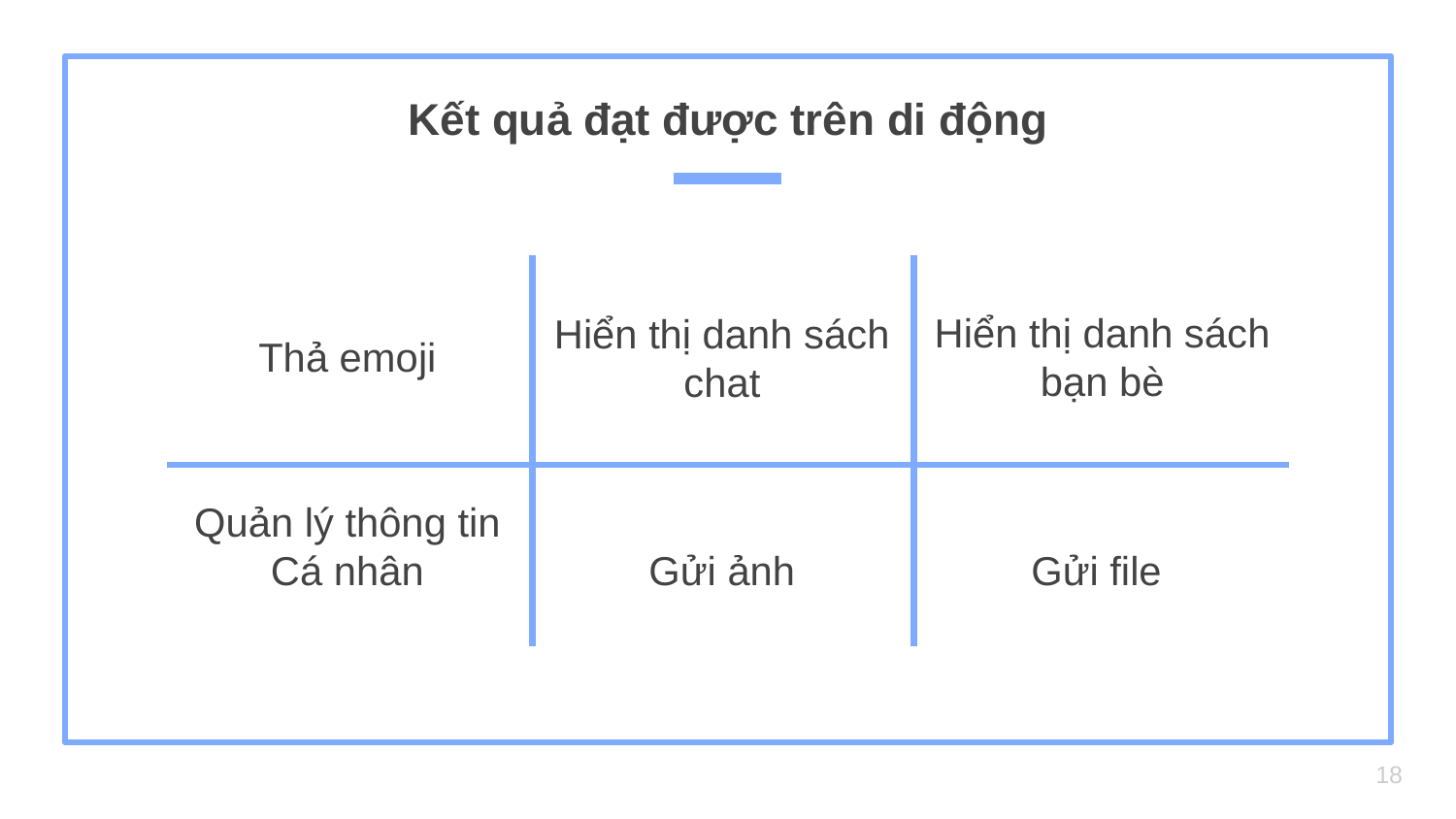

Kết quả đạt được trên di động
Thả emoji
Hiển thị danh sách bạn bè
Hiển thị danh sách chat
Quản lý thông tin
Cá nhân

Gửi ảnh
Gửi file
18